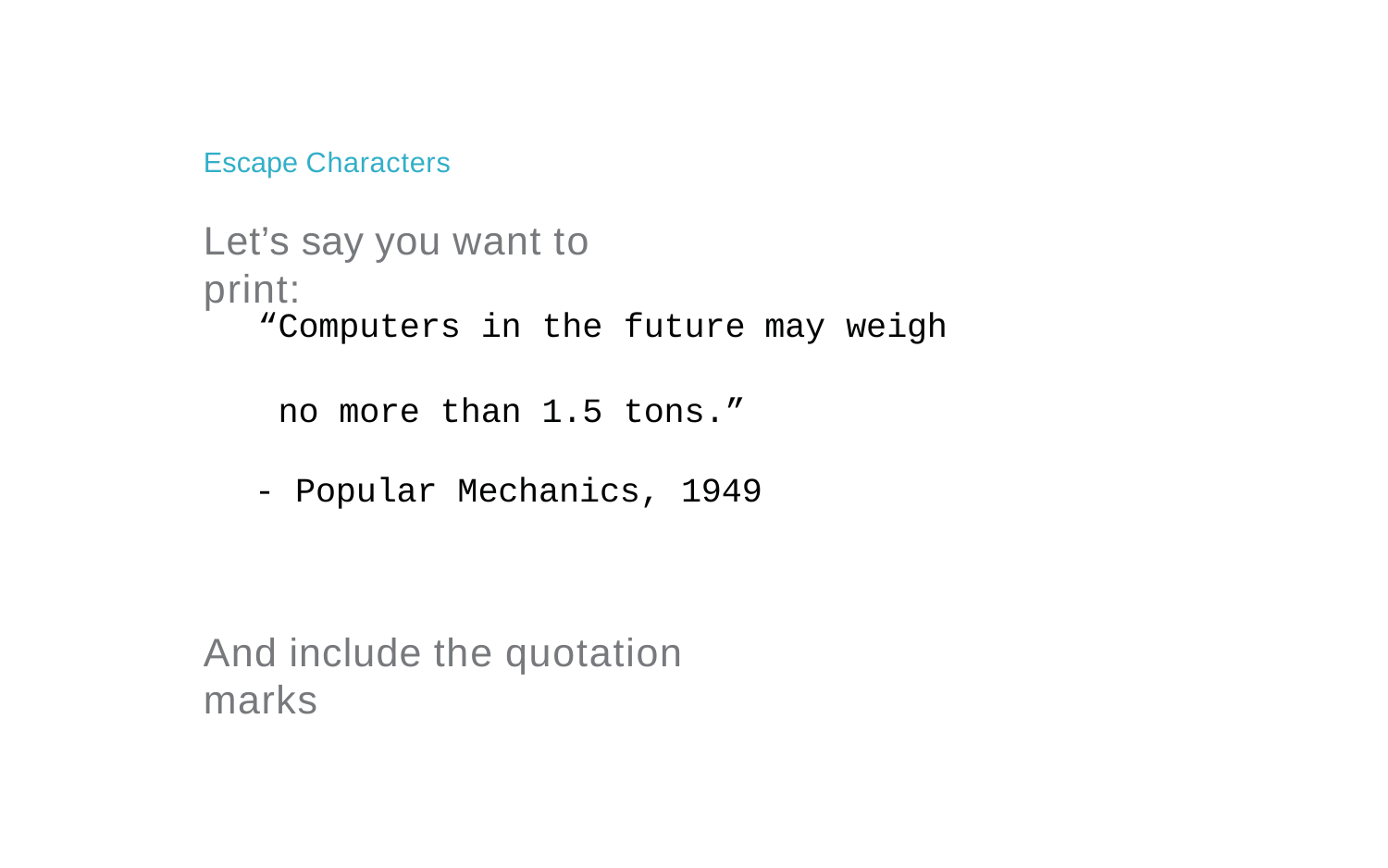

Escape Characters
# Let’s say you want to print:
“Computers in the future

no more than 1.5 tons.”
may weigh
- Popular Mechanics, 1949
And include the quotation marks